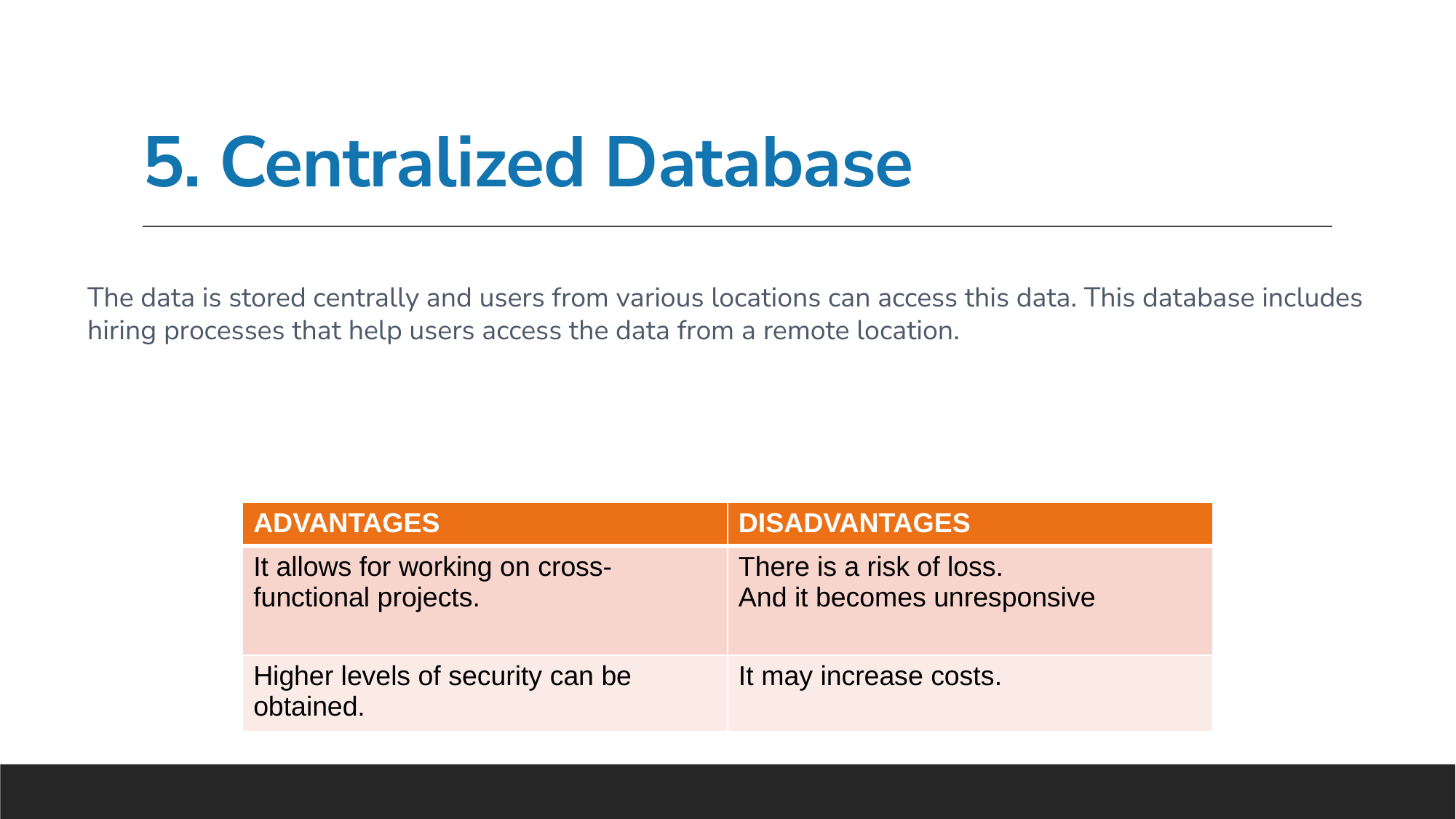

# 5. Centralized Database
The data is stored centrally and users from various locations can access this data. This database includes hiring processes that help users access the data from a remote location.
| ADVANTAGES | DISADVANTAGES |
| --- | --- |
| It allows for working on cross-functional projects. | There is a risk of loss. And it becomes unresponsive |
| Higher levels of security can be obtained. | It may increase costs. |